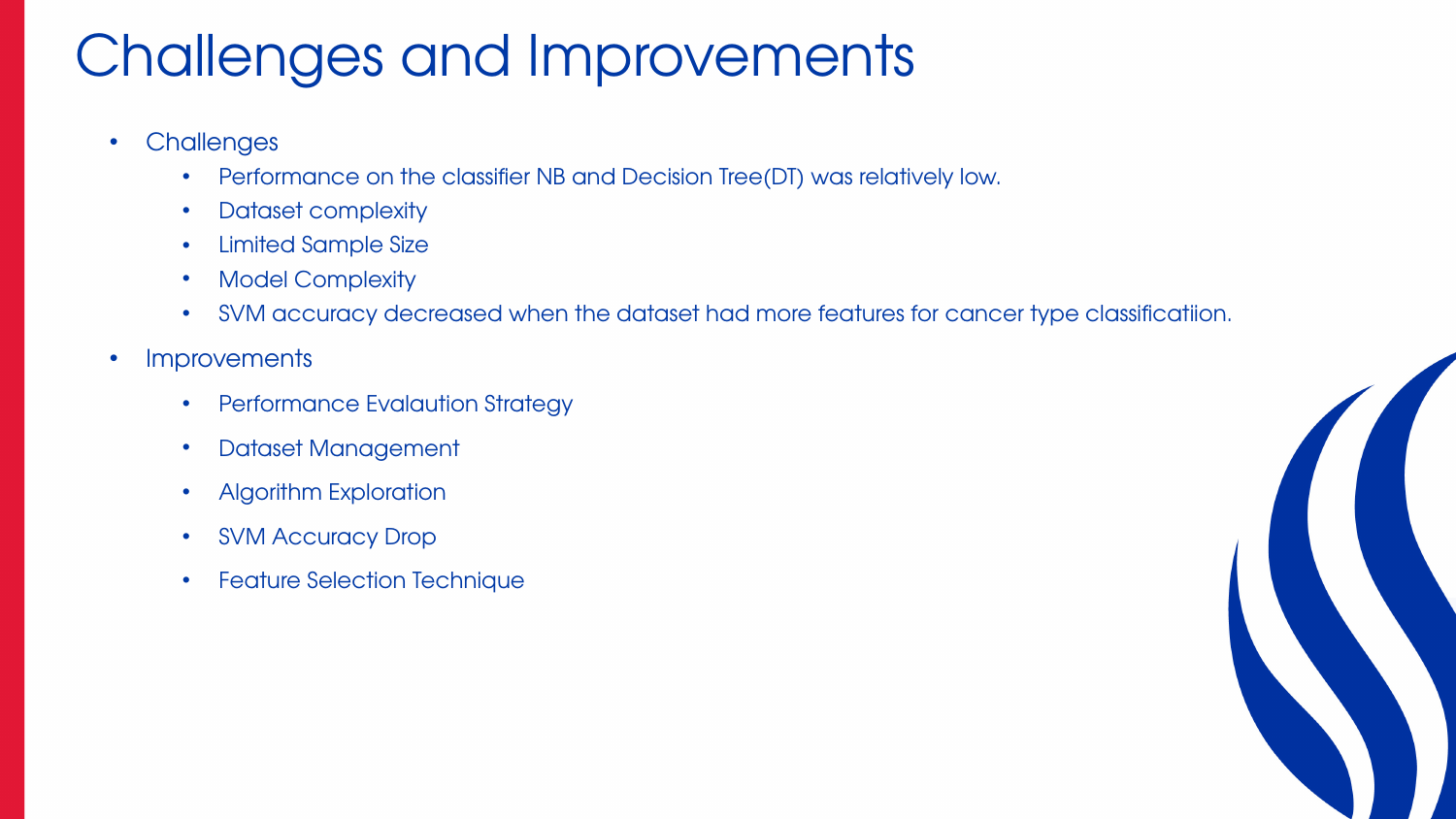

# Challenges and Improvements
Challenges
Performance on the classifier NB and Decision Tree(DT) was relatively low.
Dataset complexity
Limited Sample Size
Model Complexity
SVM accuracy decreased when the dataset had more features for cancer type classificatiion.
Improvements
Performance Evalaution Strategy
Dataset Management
Algorithm Exploration
SVM Accuracy Drop
Feature Selection Technique